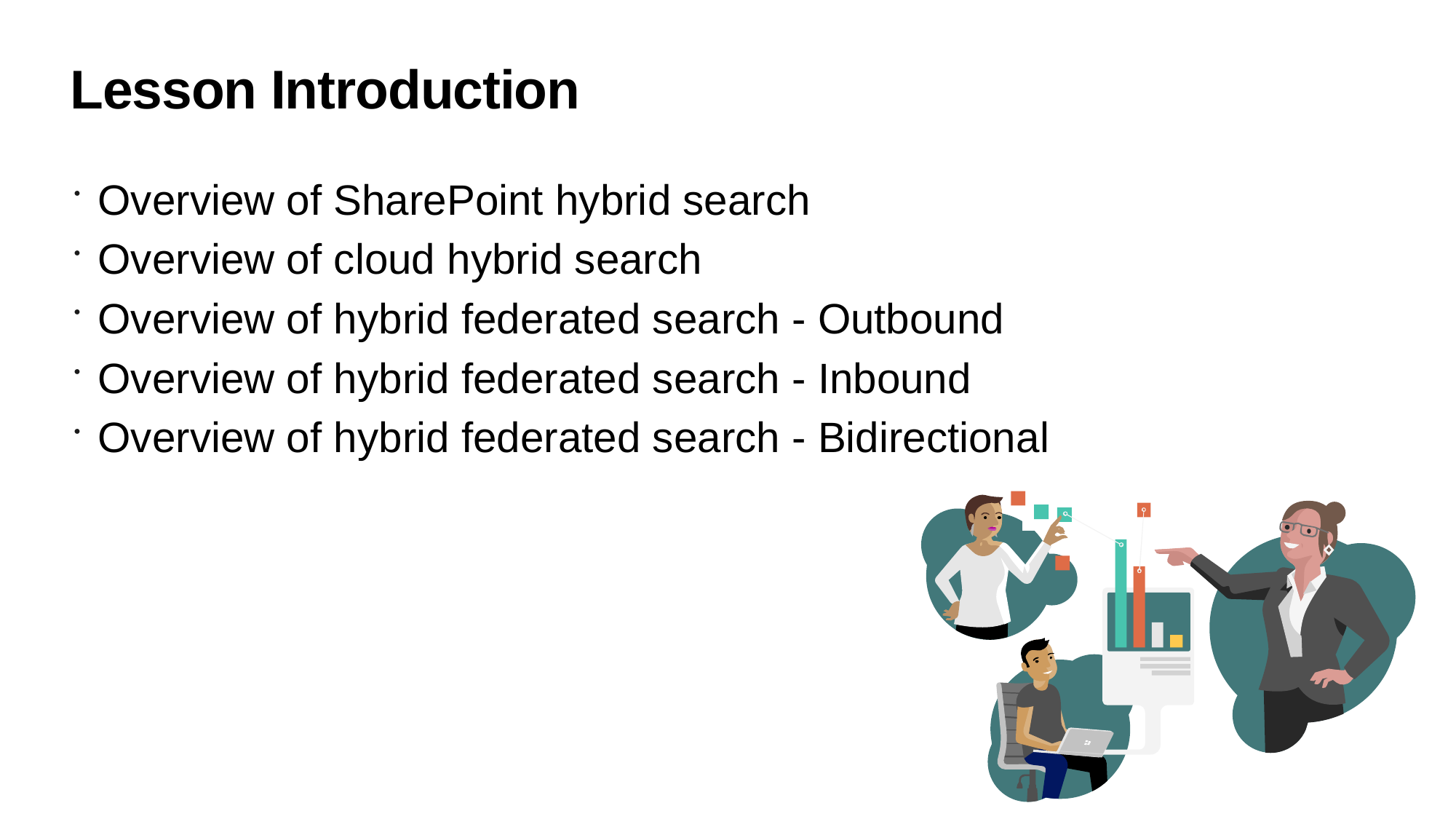

# Lesson Introduction
Overview of SharePoint hybrid search
Overview of cloud hybrid search
Overview of hybrid federated search - Outbound
Overview of hybrid federated search - Inbound
Overview of hybrid federated search - Bidirectional